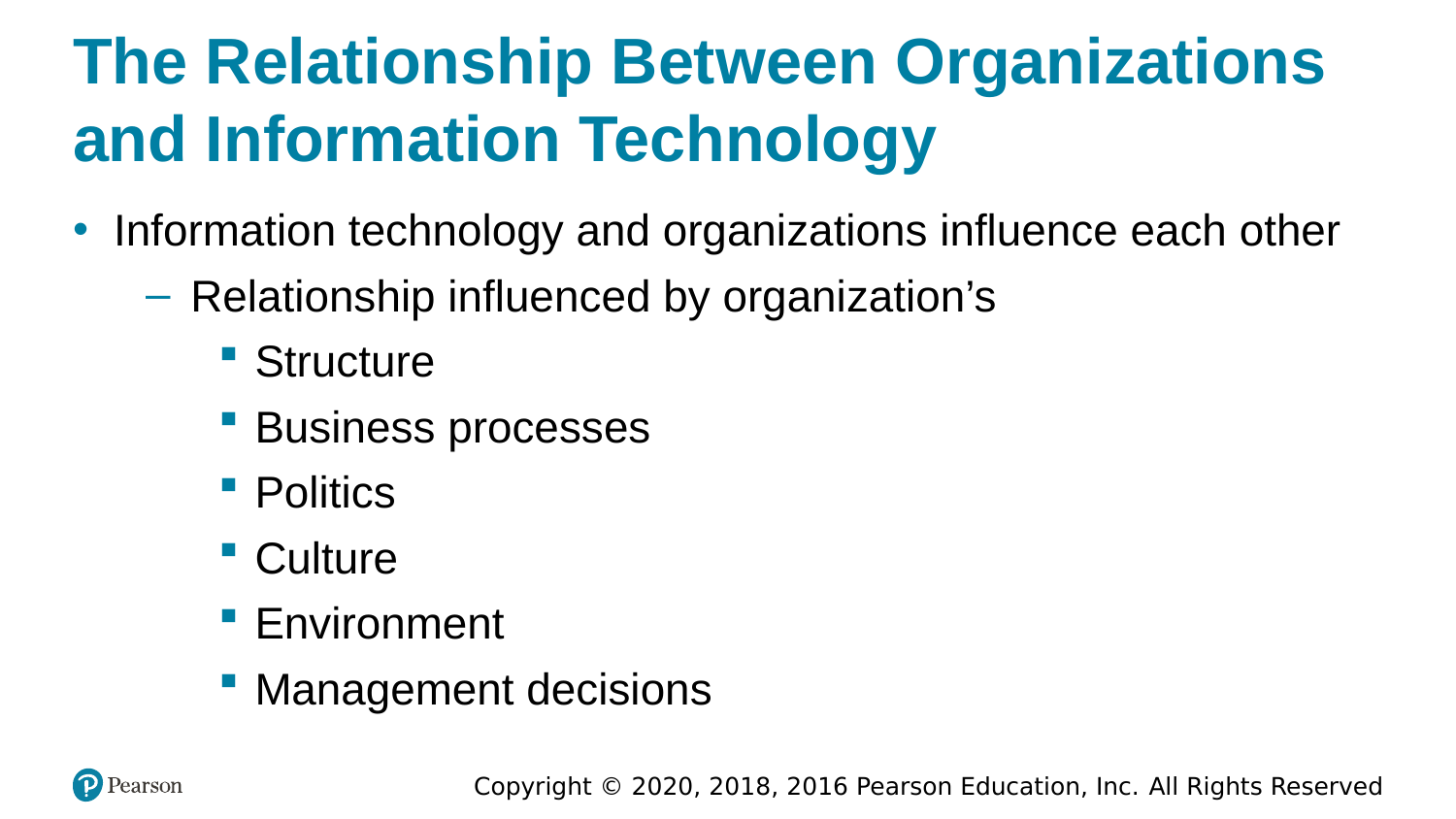

# The Relationship Between Organizations and Information Technology
Information technology and organizations influence each other
Relationship influenced by organization’s
Structure
Business processes
Politics
Culture
Environment
Management decisions